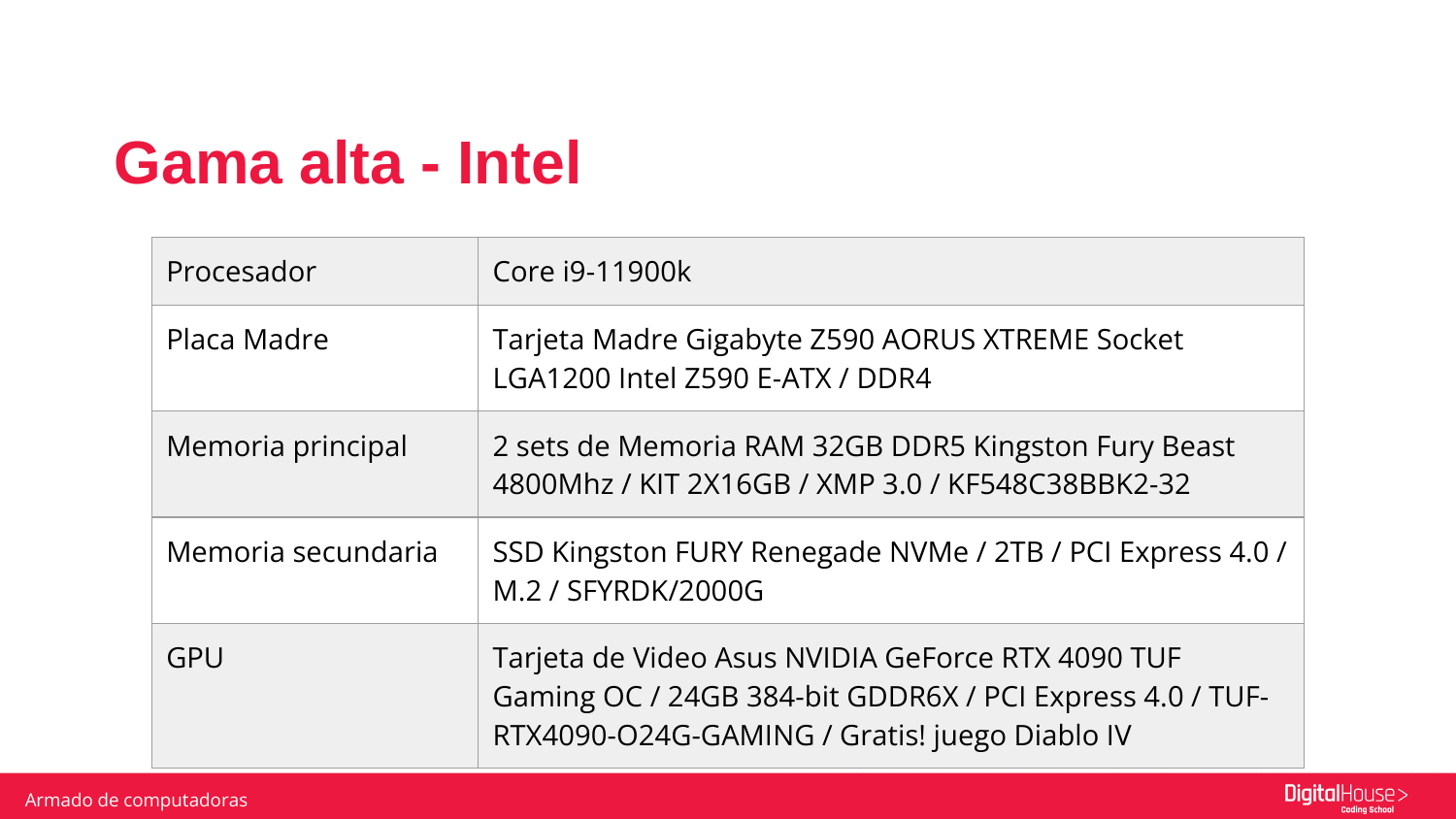

Gama alta - Intel
| Procesador | Core i9-11900k |
| --- | --- |
| Placa Madre | Tarjeta Madre Gigabyte Z590 AORUS XTREME Socket LGA1200 Intel Z590 E-ATX / DDR4 |
| Memoria principal | 2 sets de Memoria RAM 32GB DDR5 Kingston Fury Beast 4800Mhz / KIT 2X16GB / XMP 3.0 / KF548C38BBK2-32 |
| Memoria secundaria | SSD Kingston FURY Renegade NVMe / 2TB / PCI Express 4.0 / M.2 / SFYRDK/2000G |
| GPU | Tarjeta de Video Asus NVIDIA GeForce RTX 4090 TUF Gaming OC / 24GB 384-bit GDDR6X / PCI Express 4.0 / TUF-RTX4090-O24G-GAMING / Gratis! juego Diablo IV |